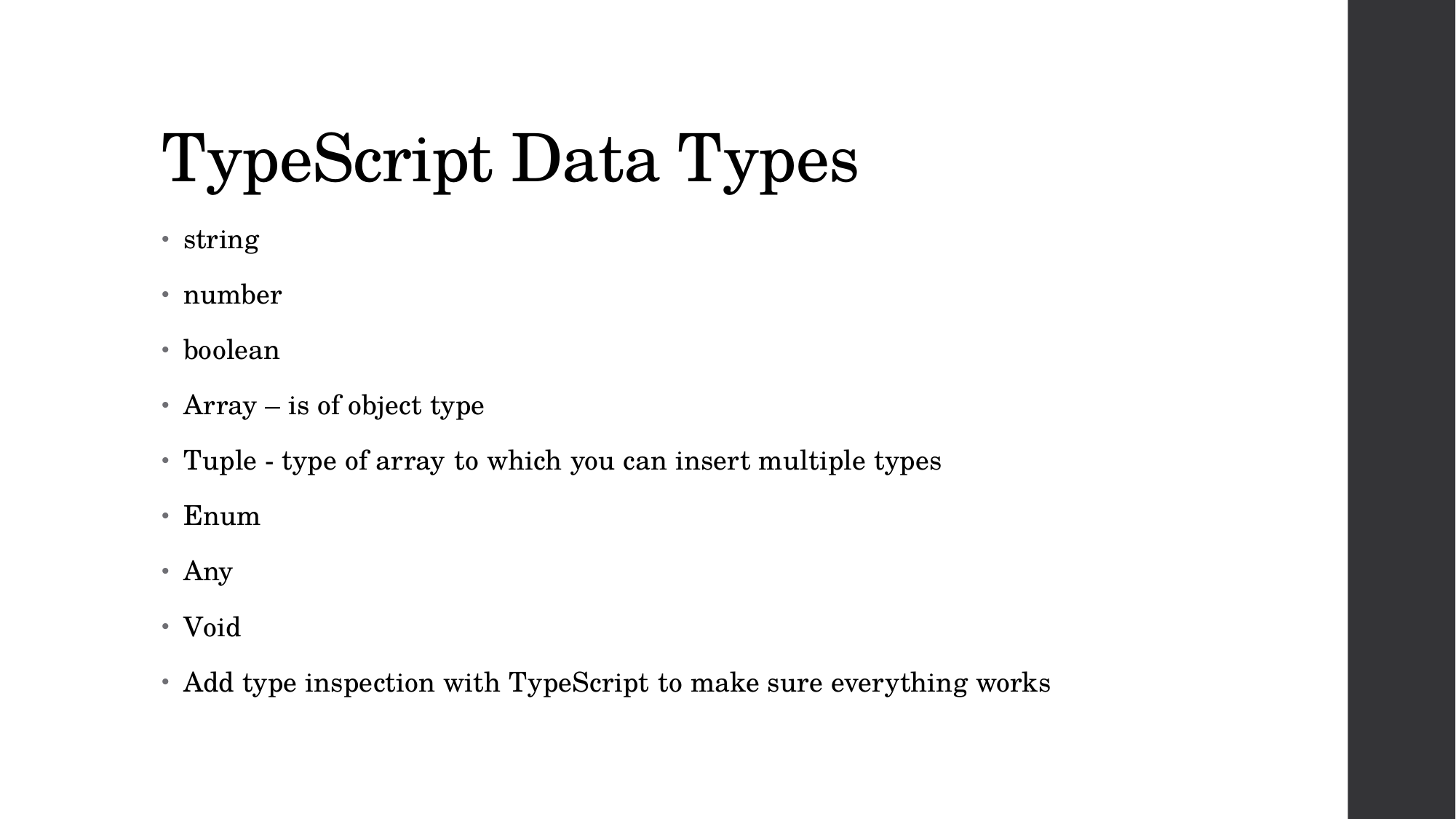

# TypeScript Data Types
string
number
boolean
Array – is of object type
Tuple - type of array to which you can insert multiple types
Enum
Any
Void
Add type inspection with TypeScript to make sure everything works